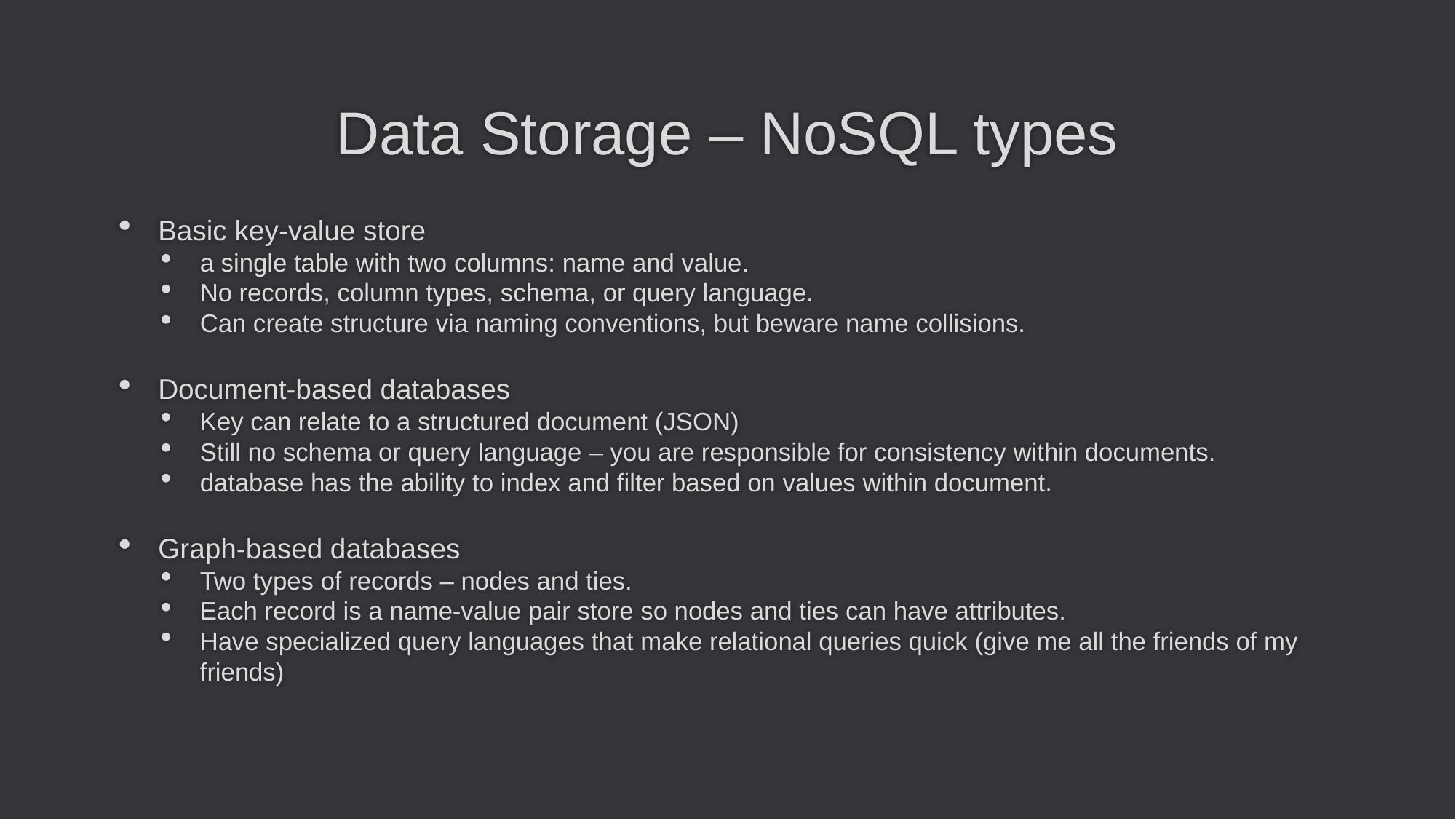

# Data Storage – NoSQL types
Basic key-value store
a single table with two columns: name and value.
No records, column types, schema, or query language.
Can create structure via naming conventions, but beware name collisions.

Document-based databases
Key can relate to a structured document (JSON)
Still no schema or query language – you are responsible for consistency within documents.
database has the ability to index and filter based on values within document.

Graph-based databases
Two types of records – nodes and ties.
Each record is a name-value pair store so nodes and ties can have attributes.
Have specialized query languages that make relational queries quick (give me all the friends of my friends)